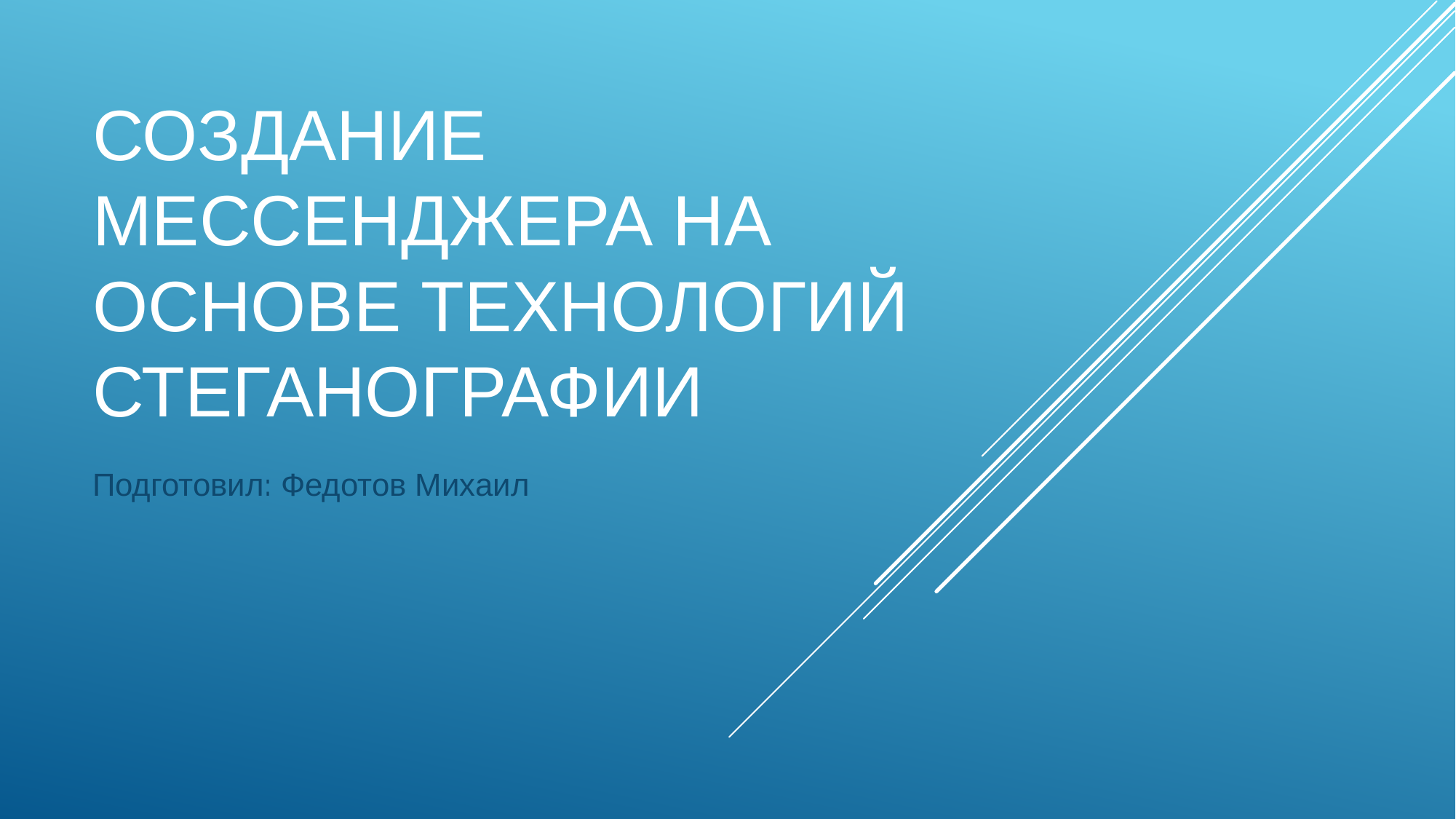

# Создание мессенджера на основе технологий стеганографии
Подготовил: Федотов Михаил